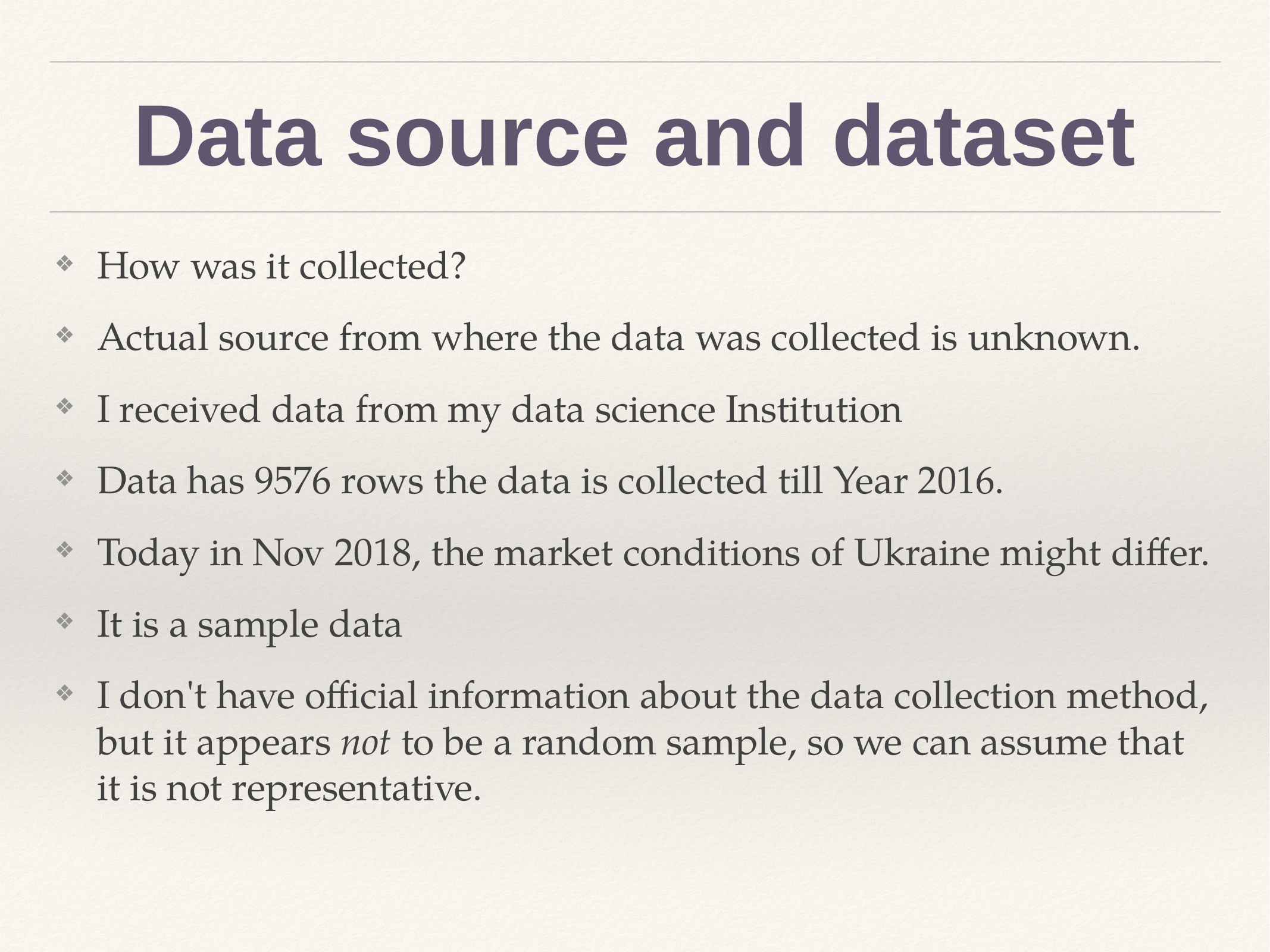

# Data source and dataset
How was it collected?
Actual source from where the data was collected is unknown.
I received data from my data science Institution
Data has 9576 rows the data is collected till Year 2016.
Today in Nov 2018, the market conditions of Ukraine might differ.
It is a sample data
I don't have official information about the data collection method, but it appears not to be a random sample, so we can assume that it is not representative.